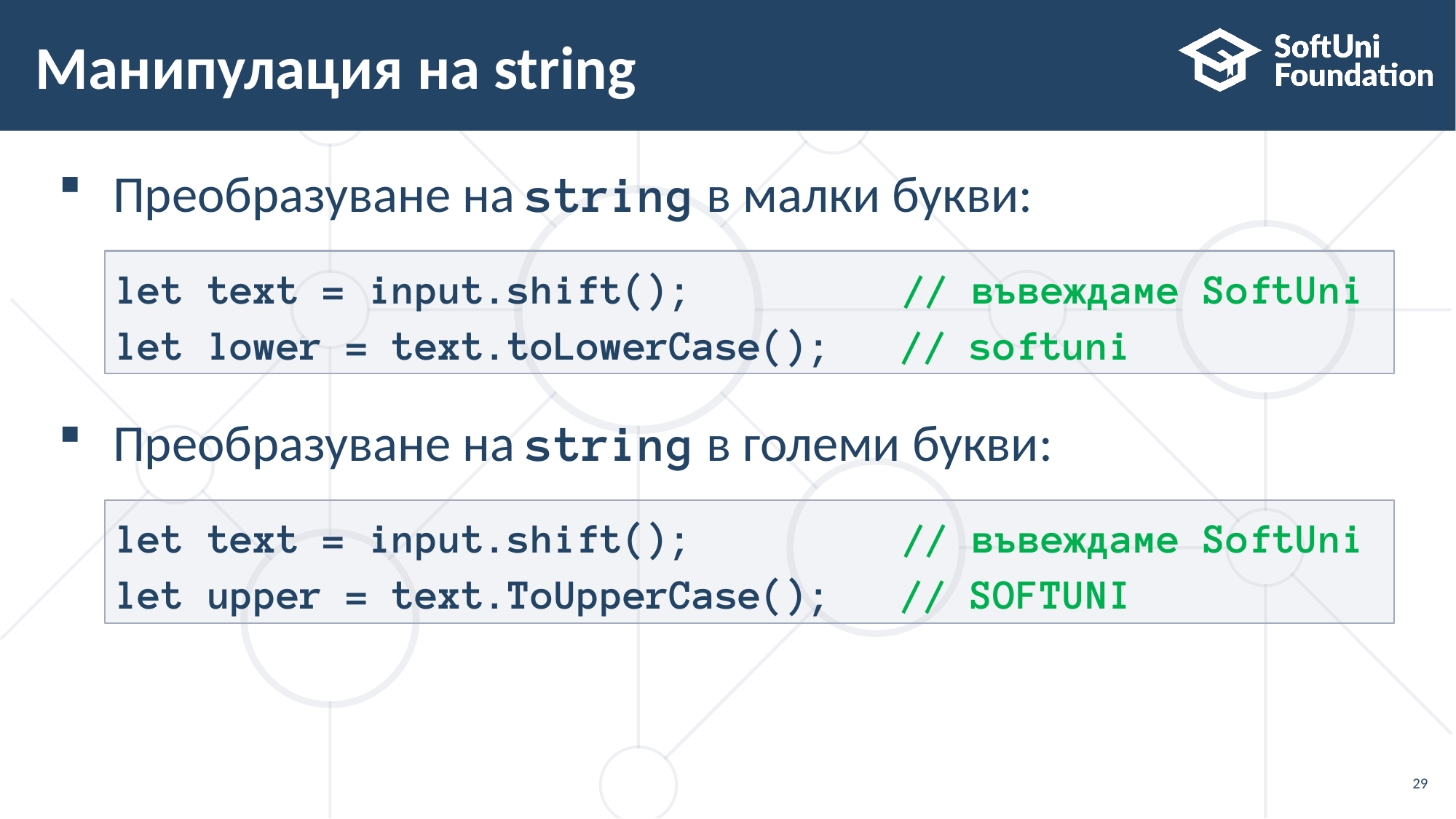

# Манипулация на string
Преобразуване на string в малки букви:

Преобразуване на string в големи букви:

let text = input.shift(); 		 // въвеждаме SoftUni
let lower = text.toLowerCase();   // softuni
let text = input.shift(); 		 // въвеждаме SoftUni
let upper = text.ToUpperCase();   // SOFTUNI
29